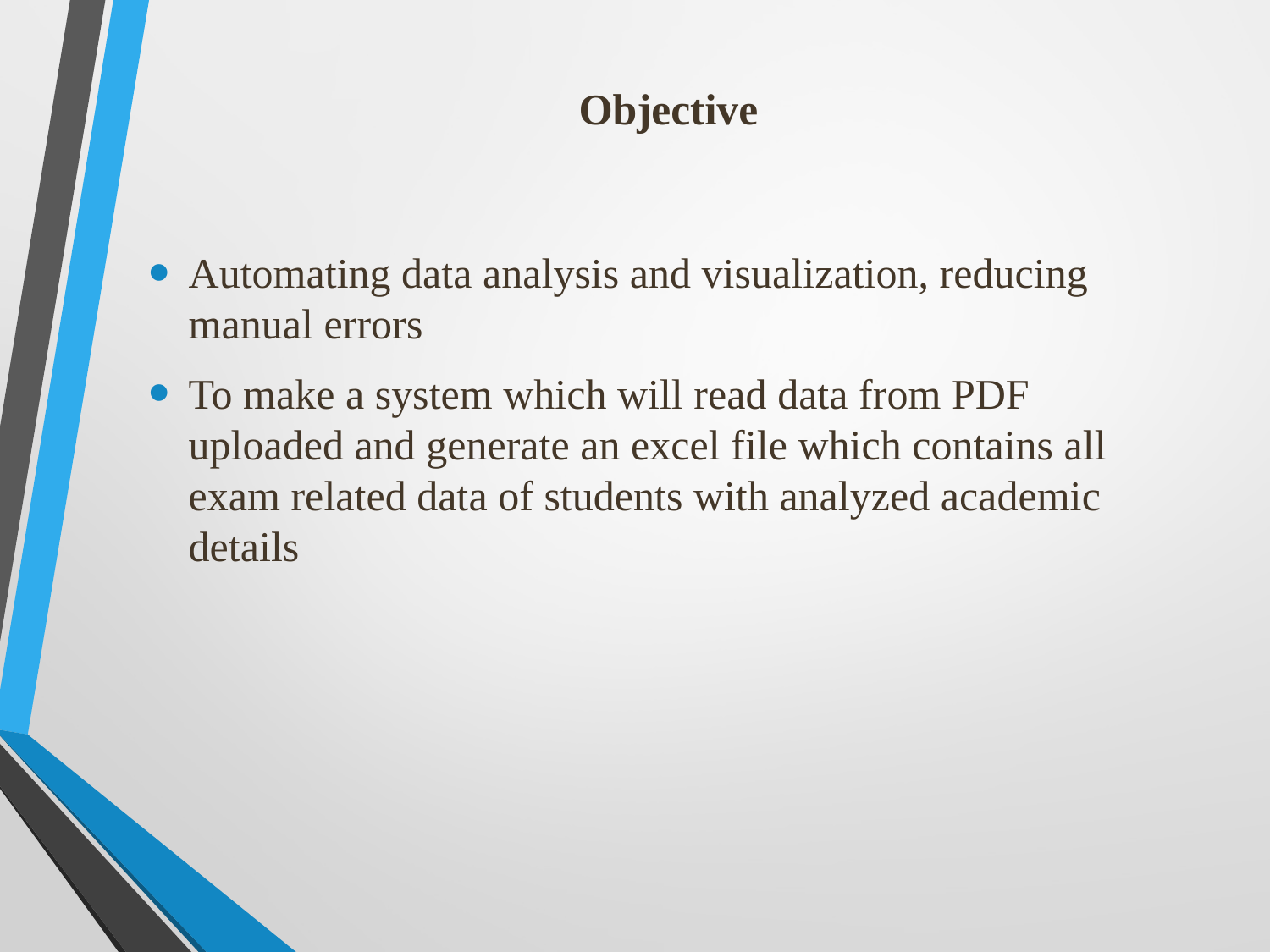

# Objective
Automating data analysis and visualization, reducing manual errors
To make a system which will read data from PDF uploaded and generate an excel file which contains all exam related data of students with analyzed academic details